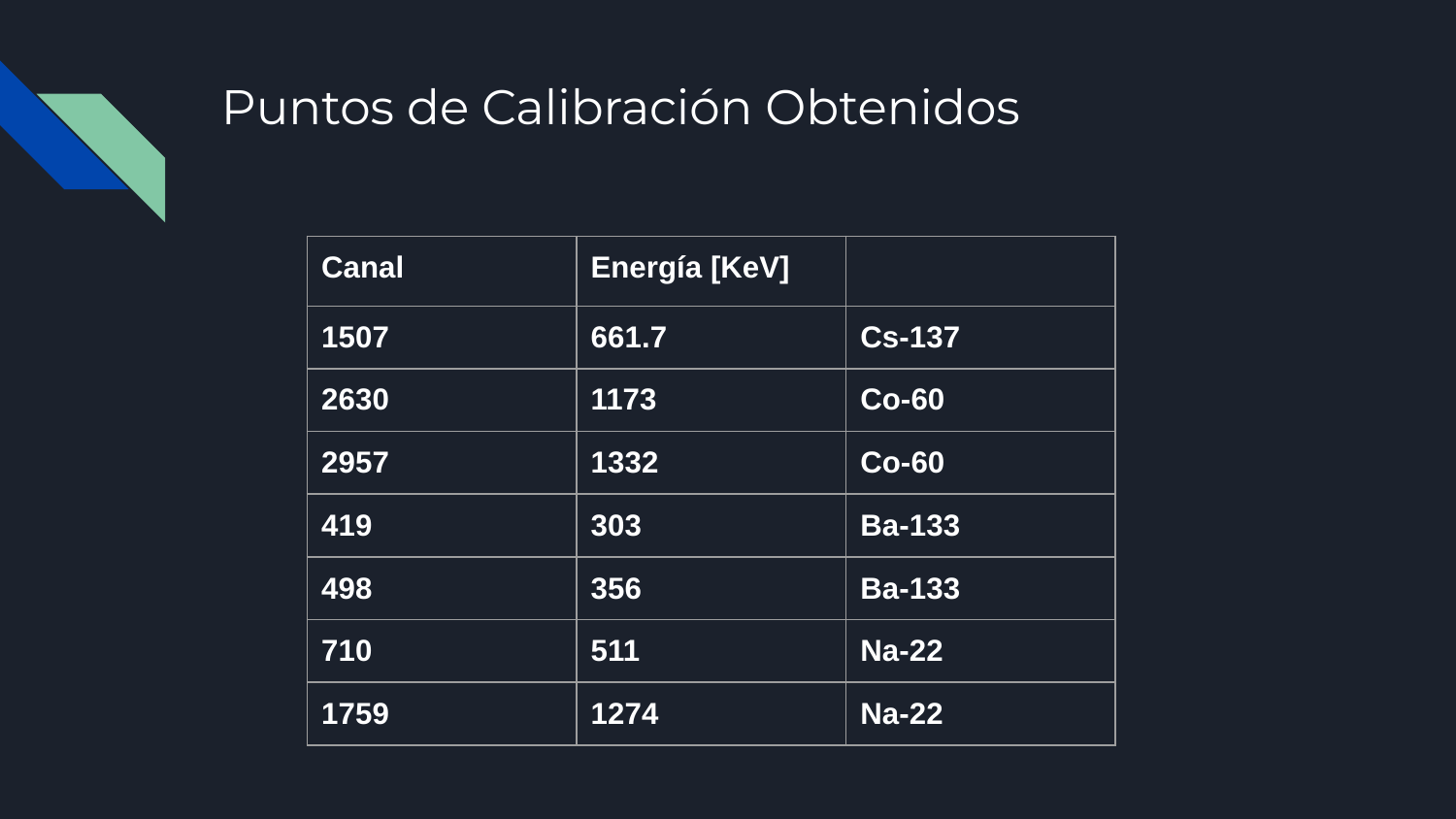

# Puntos de Calibración Obtenidos
| Canal | Energía [KeV] |  |
| --- | --- | --- |
| 1507 | 661.7 | Cs-137 |
| 2630 | 1173 | Co-60 |
| 2957 | 1332 | Co-60 |
| 419 | 303 | Ba-133 |
| 498 | 356 | Ba-133 |
| 710 | 511 | Na-22 |
| 1759 | 1274 | Na-22 |